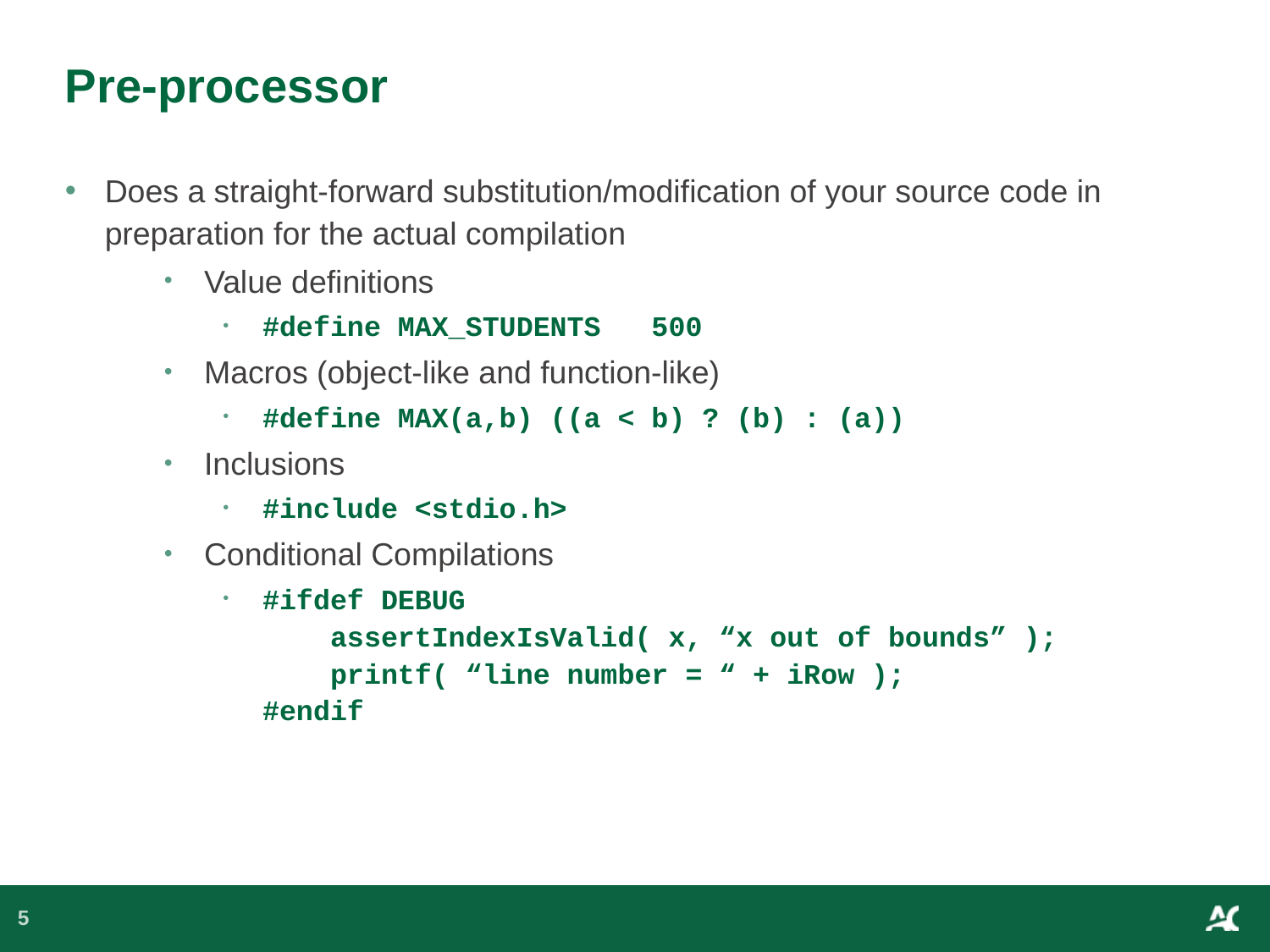

# Pre-processor
Does a straight-forward substitution/modification of your source code in preparation for the actual compilation
Value definitions
#define MAX_STUDENTS   500
Macros (object-like and function-like)
#define MAX(a,b) ((a < b) ? (b) : (a))
Inclusions
#include <stdio.h>
Conditional Compilations
#ifdef DEBUG
    assertIndexIsValid( x, “x out of bounds” );
    printf( “line number = “ + iRow );
#endif
5